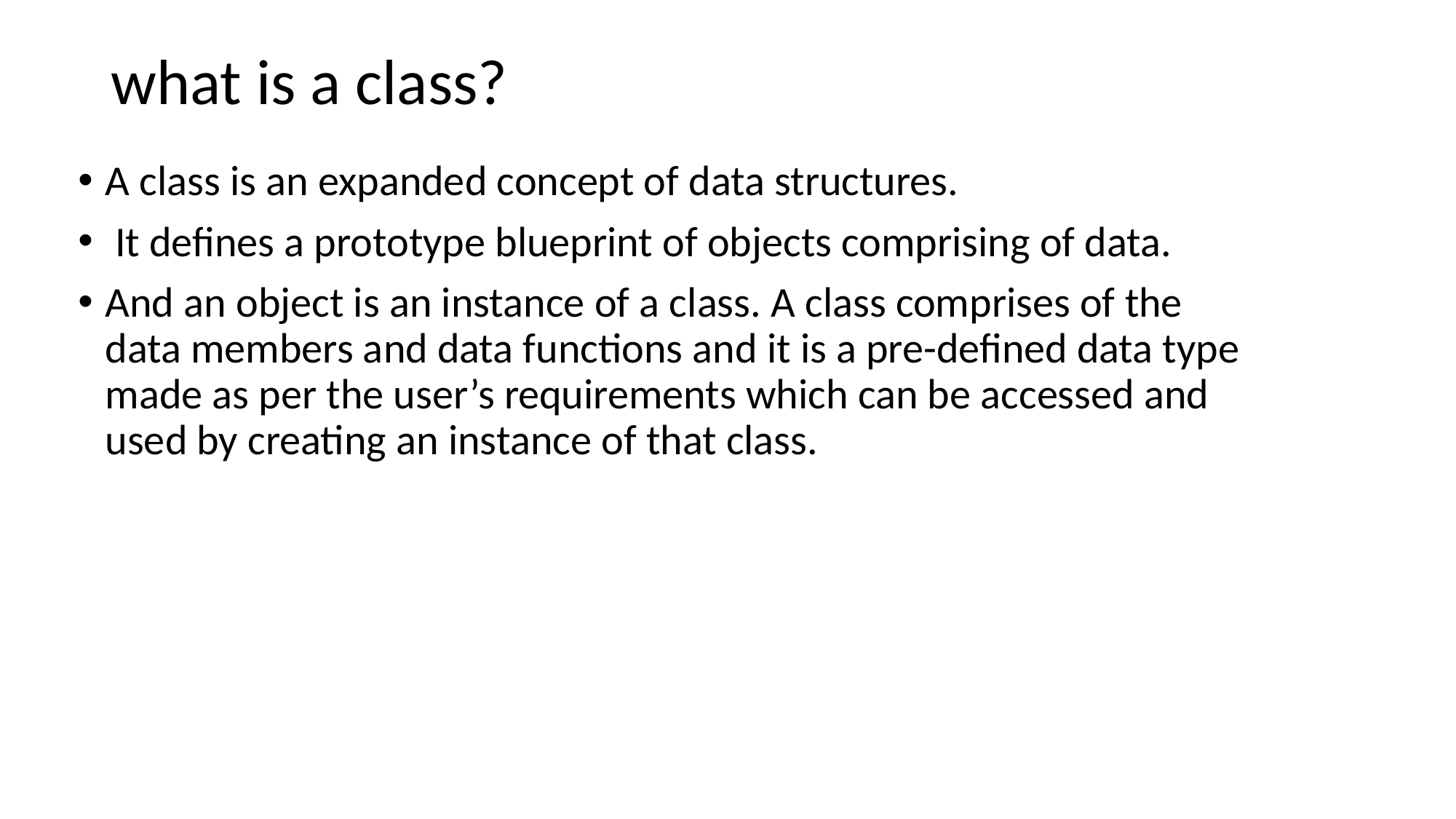

# what is a class?
A class is an expanded concept of data structures.
 It defines a prototype blueprint of objects comprising of data.
And an object is an instance of a class. A class comprises of the data members and data functions and it is a pre-defined data type made as per the user’s requirements which can be accessed and used by creating an instance of that class.